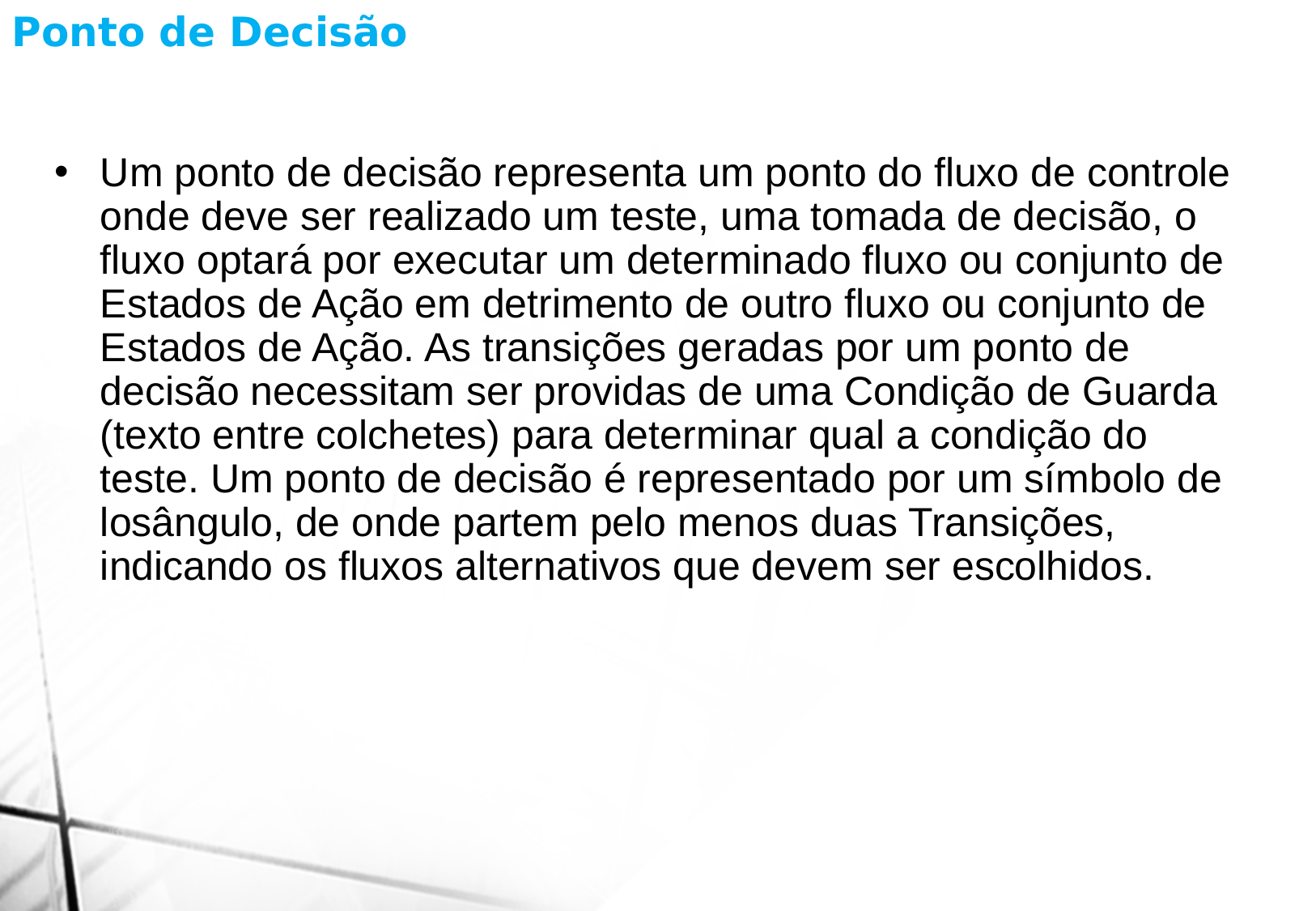

Ponto de Decisão
Um ponto de decisão representa um ponto do fluxo de controle onde deve ser realizado um teste, uma tomada de decisão, o fluxo optará por executar um determinado fluxo ou conjunto de Estados de Ação em detrimento de outro fluxo ou conjunto de Estados de Ação. As transições geradas por um ponto de decisão necessitam ser providas de uma Condição de Guarda (texto entre colchetes) para determinar qual a condição do teste. Um ponto de decisão é representado por um símbolo de losângulo, de onde partem pelo menos duas Transições, indicando os fluxos alternativos que devem ser escolhidos.